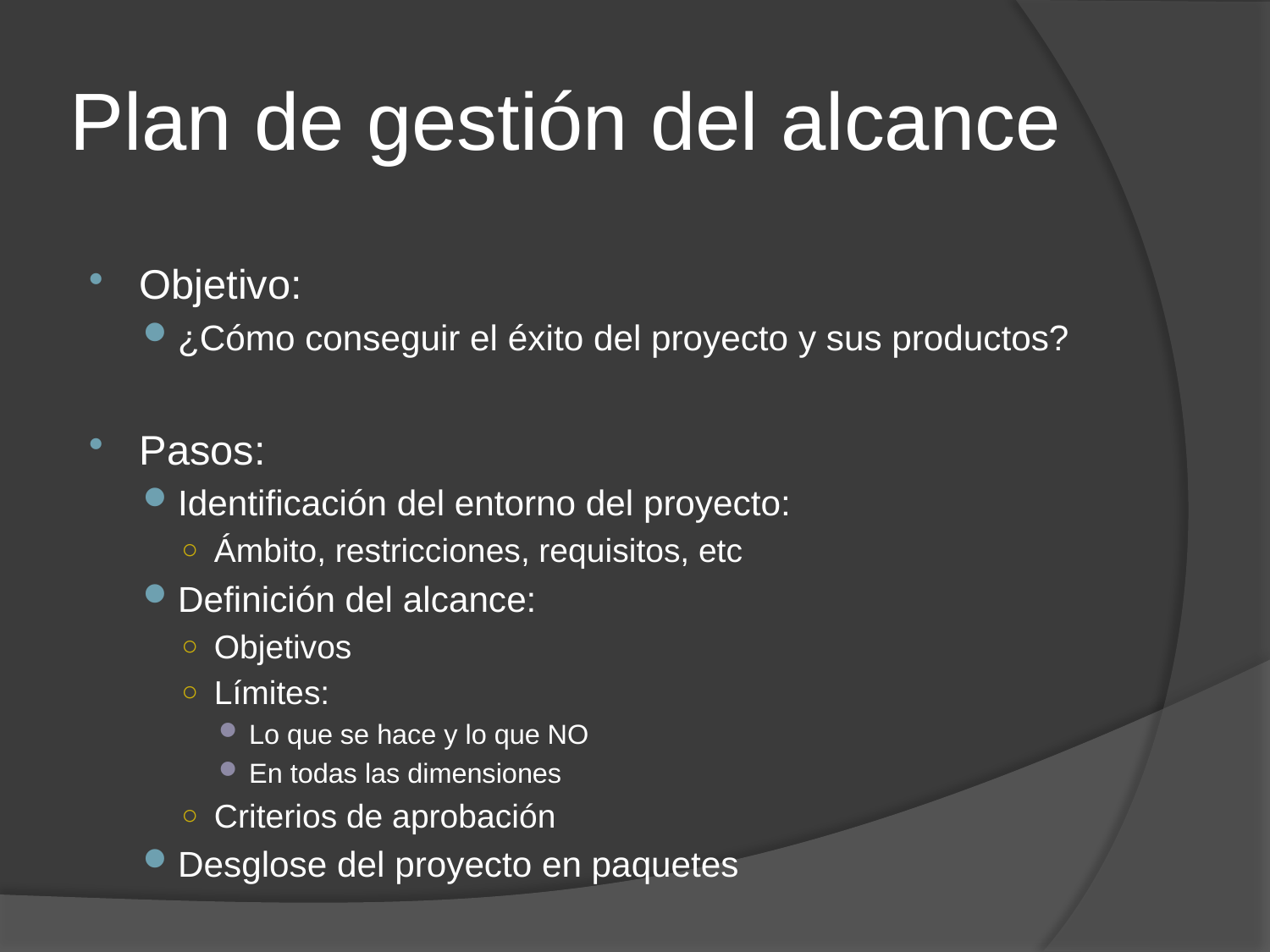

# Plan de gestión del alcance
Objetivo:
¿Cómo conseguir el éxito del proyecto y sus productos?

Pasos:
Identificación del entorno del proyecto:
Ámbito, restricciones, requisitos, etc
Definición del alcance:
Objetivos
Límites:
Lo que se hace y lo que NO
En todas las dimensiones
Criterios de aprobación
Desglose del proyecto en paquetes